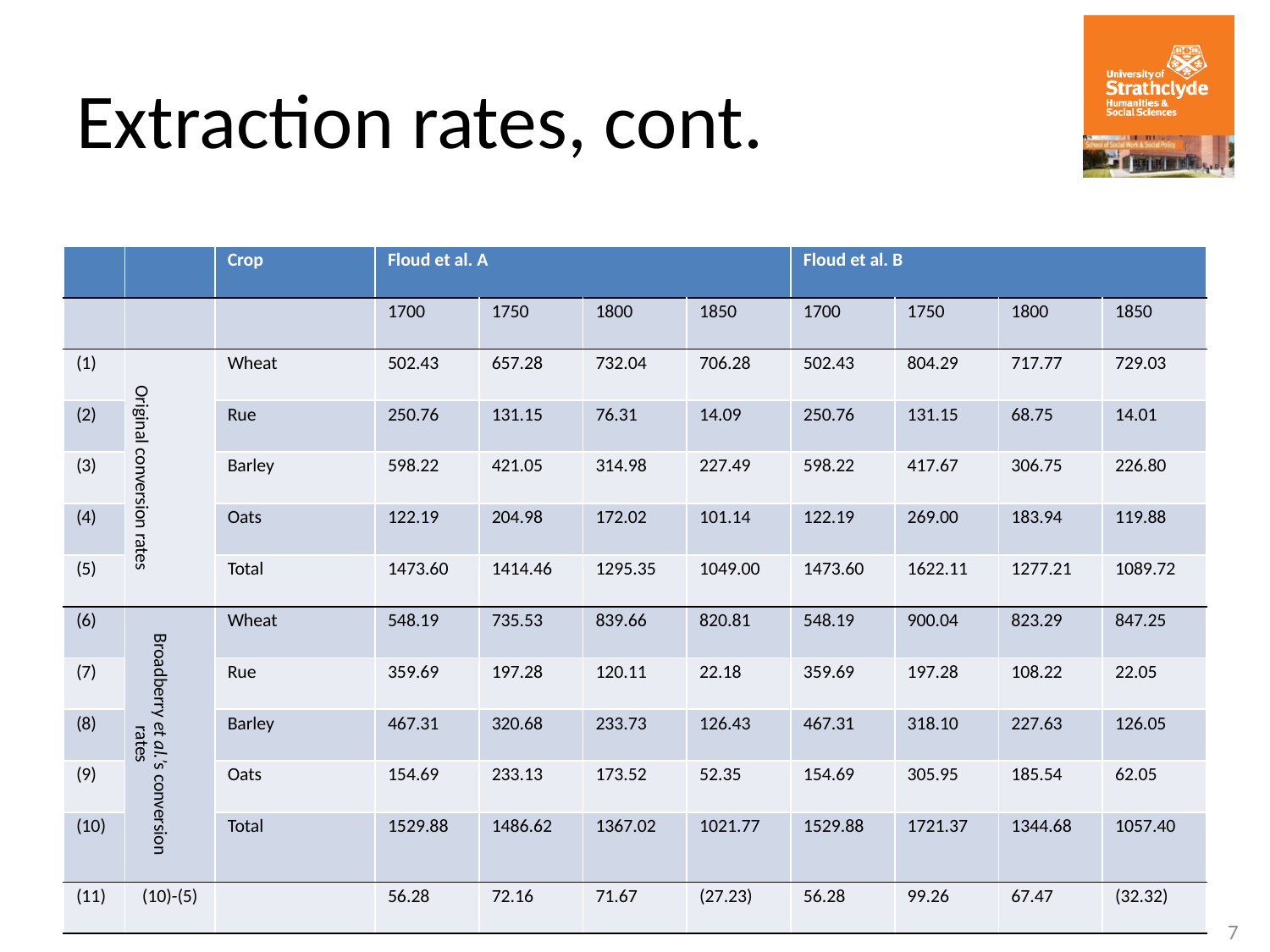

# Extraction rates, cont.
|  |  | Crop | Floud et al. A |  |  |  | Floud et al. B |  |  |  |
| --- | --- | --- | --- | --- | --- | --- | --- | --- | --- | --- |
|  |  |  | 1700 | 1750 | 1800 | 1850 | 1700 | 1750 | 1800 | 1850 |
| (1) | Original conversion rates | Wheat | 502.43 | 657.28 | 732.04 | 706.28 | 502.43 | 804.29 | 717.77 | 729.03 |
| (2) |  | Rue | 250.76 | 131.15 | 76.31 | 14.09 | 250.76 | 131.15 | 68.75 | 14.01 |
| (3) |  | Barley | 598.22 | 421.05 | 314.98 | 227.49 | 598.22 | 417.67 | 306.75 | 226.80 |
| (4) |  | Oats | 122.19 | 204.98 | 172.02 | 101.14 | 122.19 | 269.00 | 183.94 | 119.88 |
| (5) |  | Total | 1473.60 | 1414.46 | 1295.35 | 1049.00 | 1473.60 | 1622.11 | 1277.21 | 1089.72 |
| (6) | Broadberry et al.’s conversion rates | Wheat | 548.19 | 735.53 | 839.66 | 820.81 | 548.19 | 900.04 | 823.29 | 847.25 |
| (7) |  | Rue | 359.69 | 197.28 | 120.11 | 22.18 | 359.69 | 197.28 | 108.22 | 22.05 |
| (8) |  | Barley | 467.31 | 320.68 | 233.73 | 126.43 | 467.31 | 318.10 | 227.63 | 126.05 |
| (9) |  | Oats | 154.69 | 233.13 | 173.52 | 52.35 | 154.69 | 305.95 | 185.54 | 62.05 |
| (10) |  | Total | 1529.88 | 1486.62 | 1367.02 | 1021.77 | 1529.88 | 1721.37 | 1344.68 | 1057.40 |
| (11) | (10)-(5) |  | 56.28 | 72.16 | 71.67 | (27.23) | 56.28 | 99.26 | 67.47 | (32.32) |
7